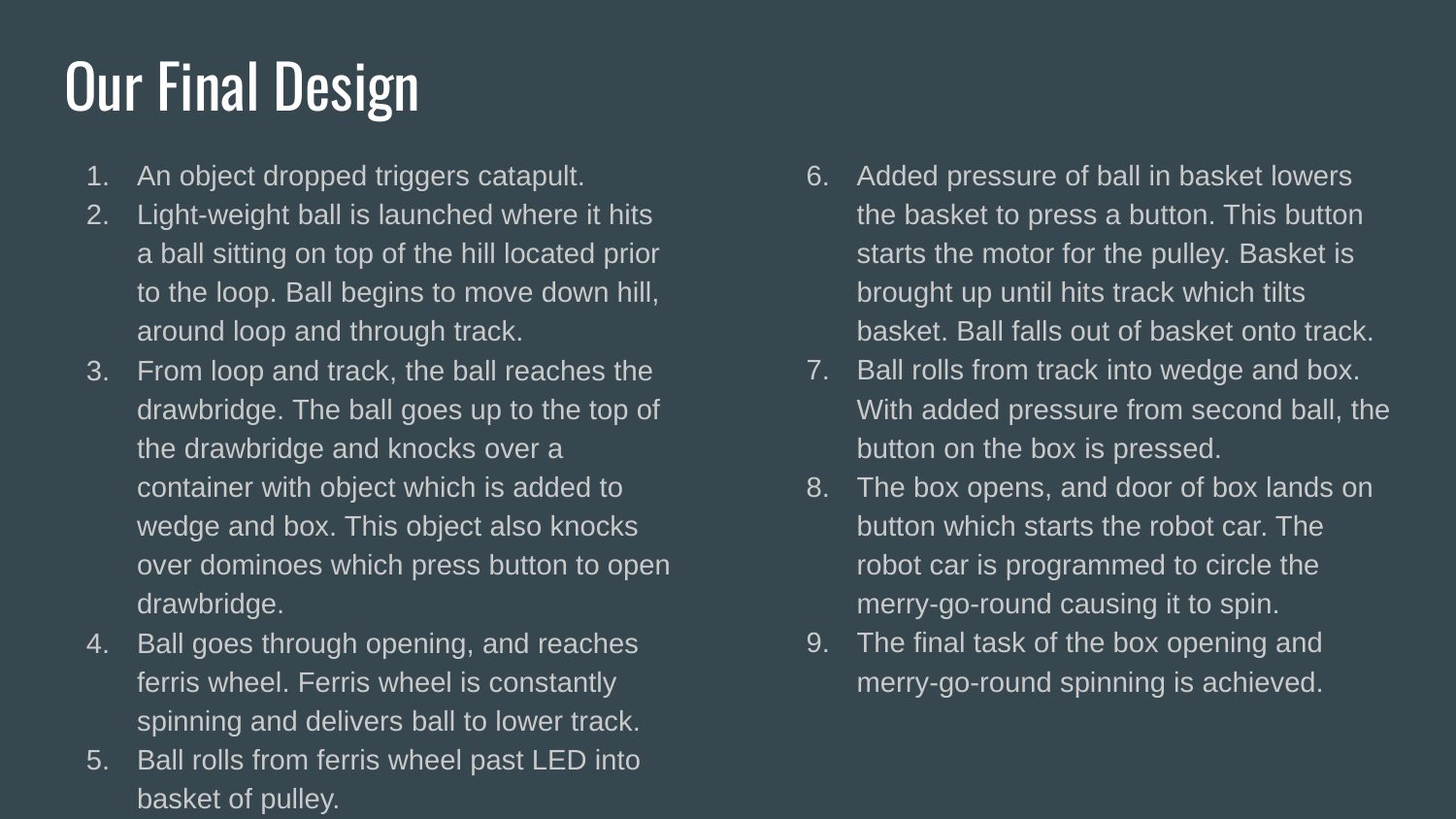

# Our Final Design
Added pressure of ball in basket lowers the basket to press a button. This button starts the motor for the pulley. Basket is brought up until hits track which tilts basket. Ball falls out of basket onto track.
Ball rolls from track into wedge and box. With added pressure from second ball, the button on the box is pressed.
The box opens, and door of box lands on button which starts the robot car. The robot car is programmed to circle the merry-go-round causing it to spin.
The final task of the box opening and merry-go-round spinning is achieved.
An object dropped triggers catapult.
Light-weight ball is launched where it hits a ball sitting on top of the hill located prior to the loop. Ball begins to move down hill, around loop and through track.
From loop and track, the ball reaches the drawbridge. The ball goes up to the top of the drawbridge and knocks over a container with object which is added to wedge and box. This object also knocks over dominoes which press button to open drawbridge.
Ball goes through opening, and reaches ferris wheel. Ferris wheel is constantly spinning and delivers ball to lower track.
Ball rolls from ferris wheel past LED into basket of pulley.